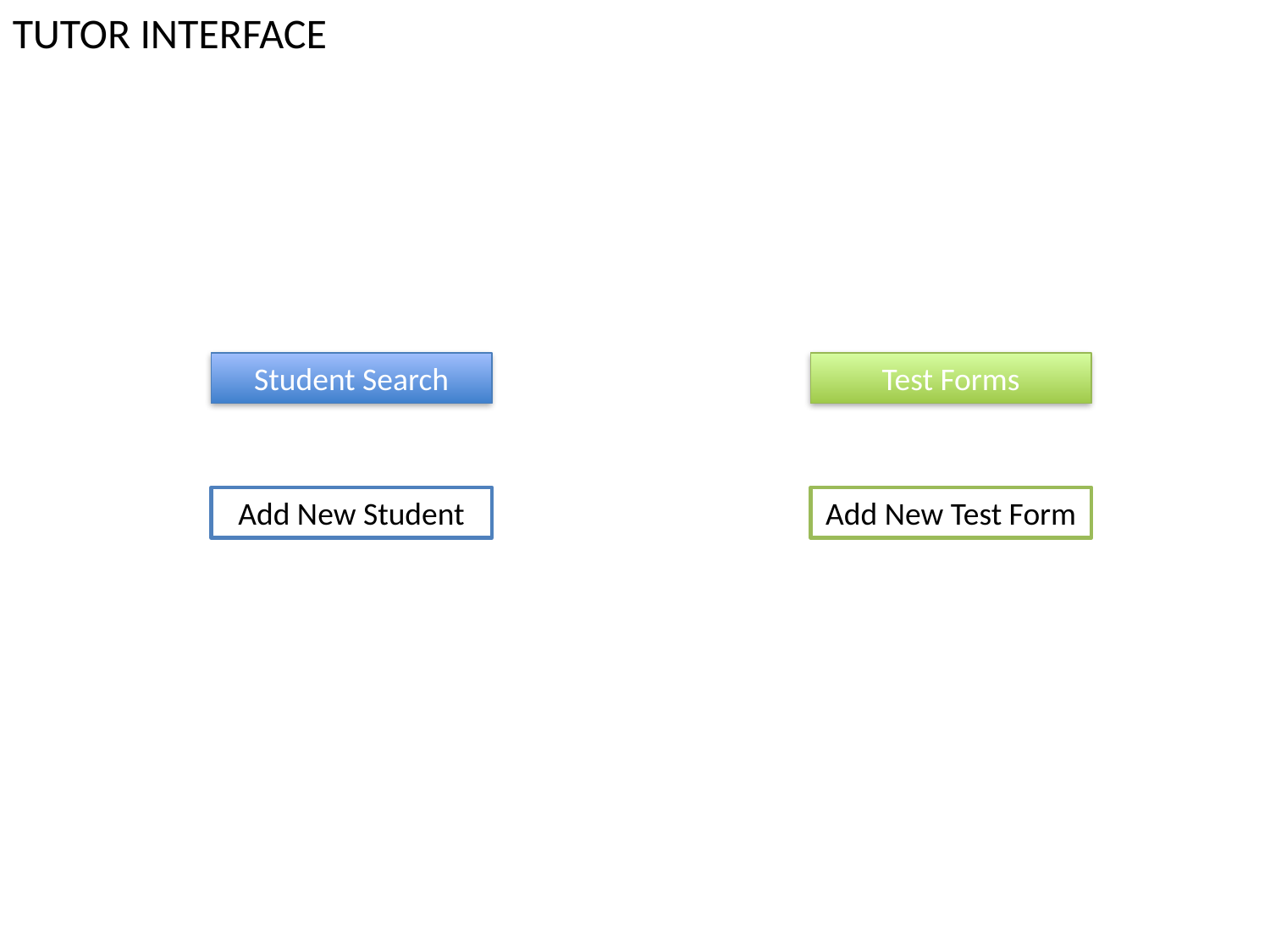

TUTOR INTERFACE
Student Search
Test Forms
Add New Student
Add New Test Form